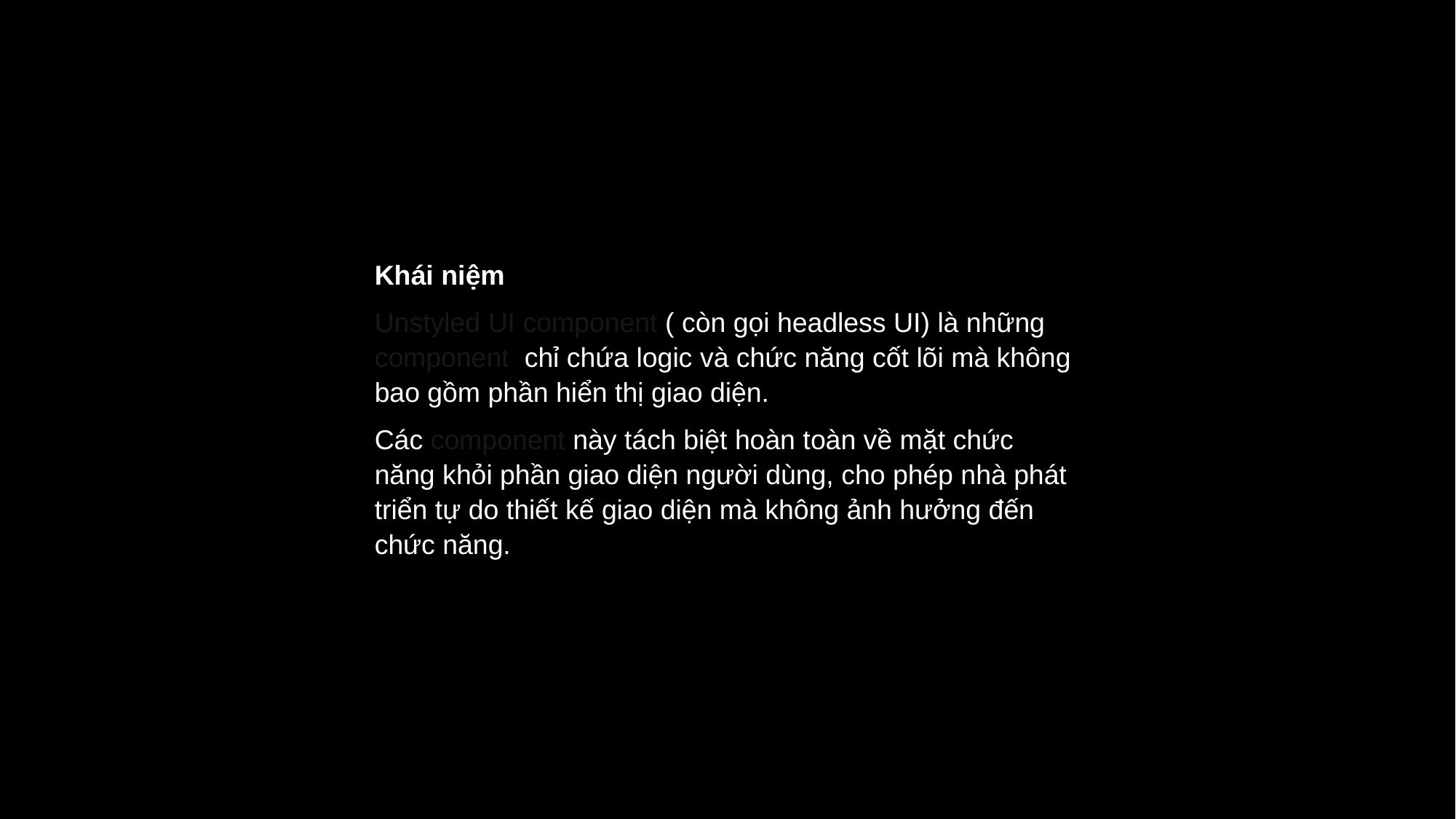

Khái niệm
Unstyled UI component ( còn gọi headless UI) là những component  chỉ chứa logic và chức năng cốt lõi mà không bao gồm phần hiển thị giao diện.
Các component này tách biệt hoàn toàn về mặt chức năng khỏi phần giao diện người dùng, cho phép nhà phát triển tự do thiết kế giao diện mà không ảnh hưởng đến chức năng.